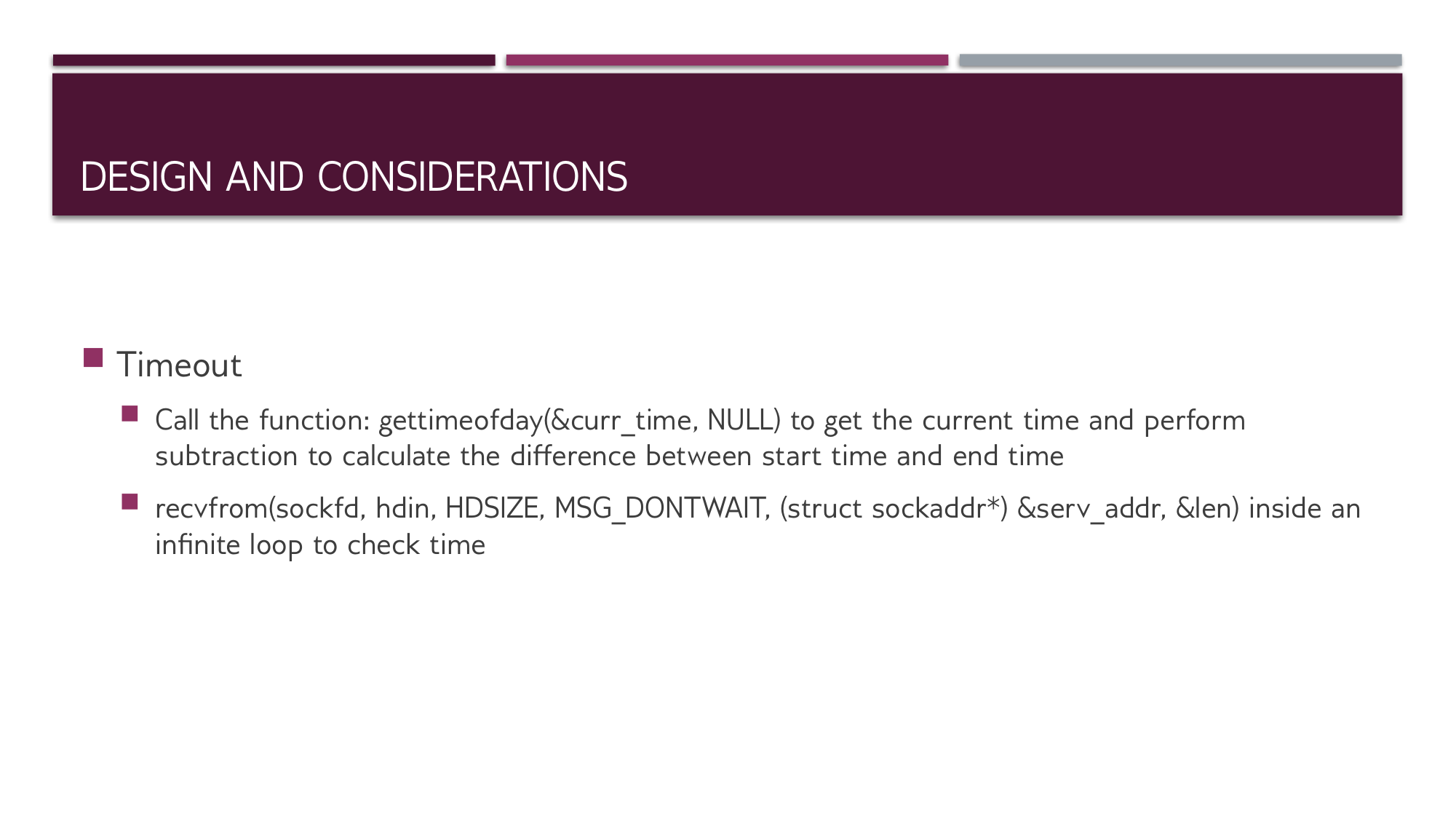

# Design and considerations
Timeout
Call the function: gettimeofday(&curr_time, NULL) to get the current time and perform subtraction to calculate the difference between start time and end time
recvfrom(sockfd, hdin, HDSIZE, MSG_DONTWAIT, (struct sockaddr*) &serv_addr, &len) inside an infinite loop to check time